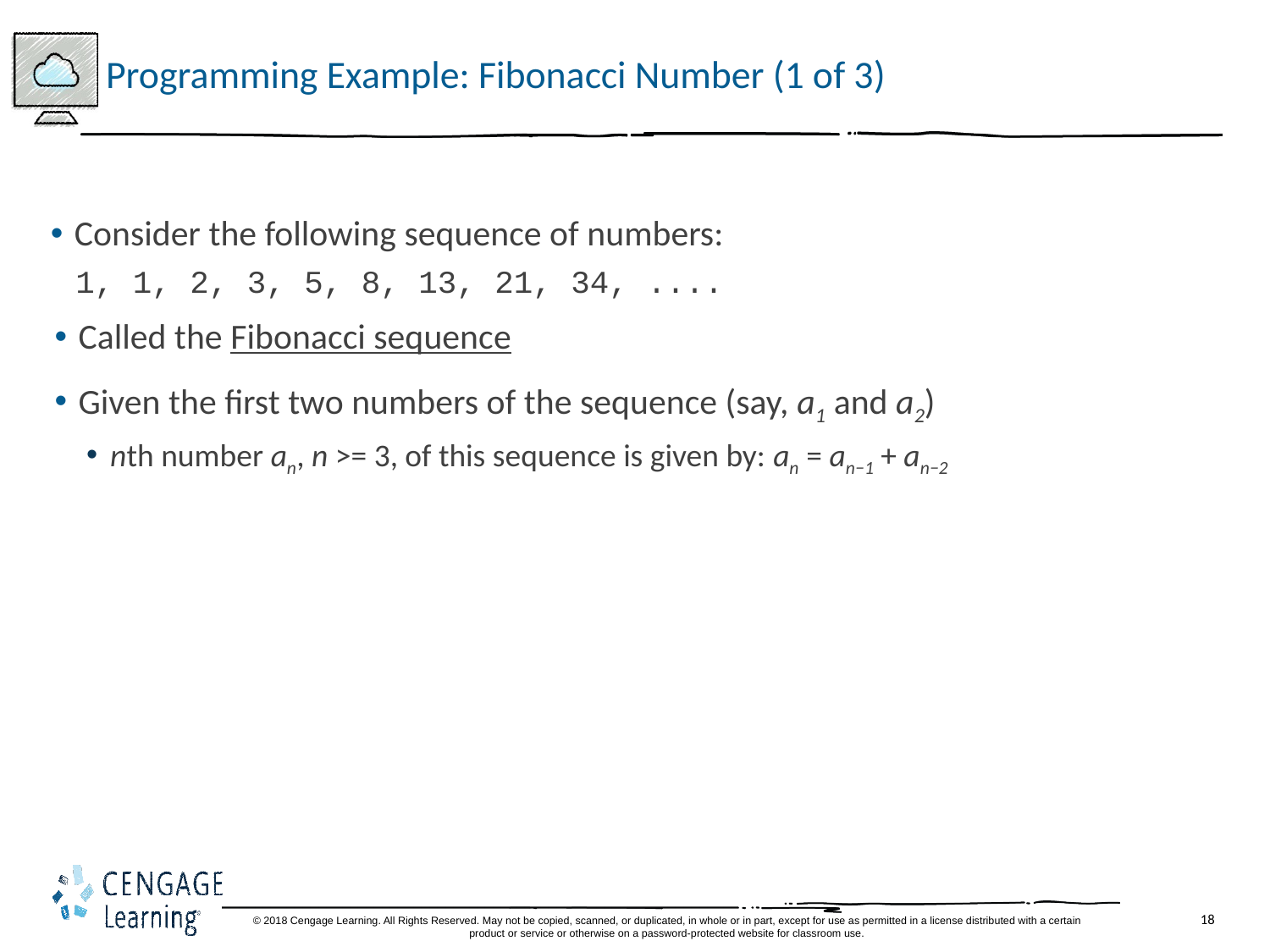

# Programming Example: Fibonacci Number (1 of 3)
Consider the following sequence of numbers:
1, 1, 2, 3, 5, 8, 13, 21, 34, ....
Called the Fibonacci sequence
Given the first two numbers of the sequence (say, a1 and a2)
nth number an, n >= 3, of this sequence is given by: an = an−1 + an−2